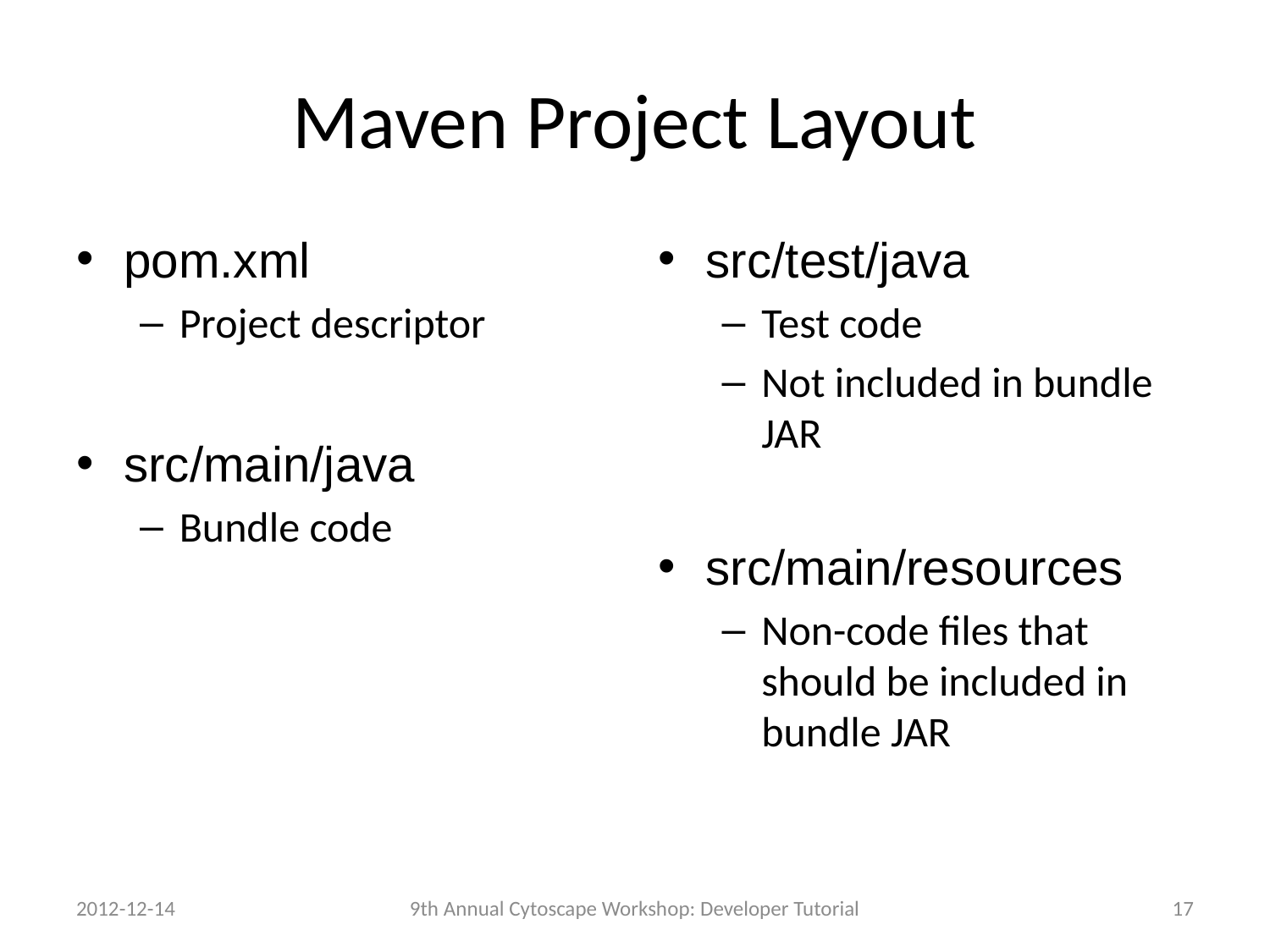

# Maven Project Layout
pom.xml
Project descriptor

src/main/java
Bundle code

src/test/java
Test code
Not included in bundle JAR

src/main/resources
Non-code files that should be included in bundle JAR
2012-12-14
9th Annual Cytoscape Workshop: Developer Tutorial
17